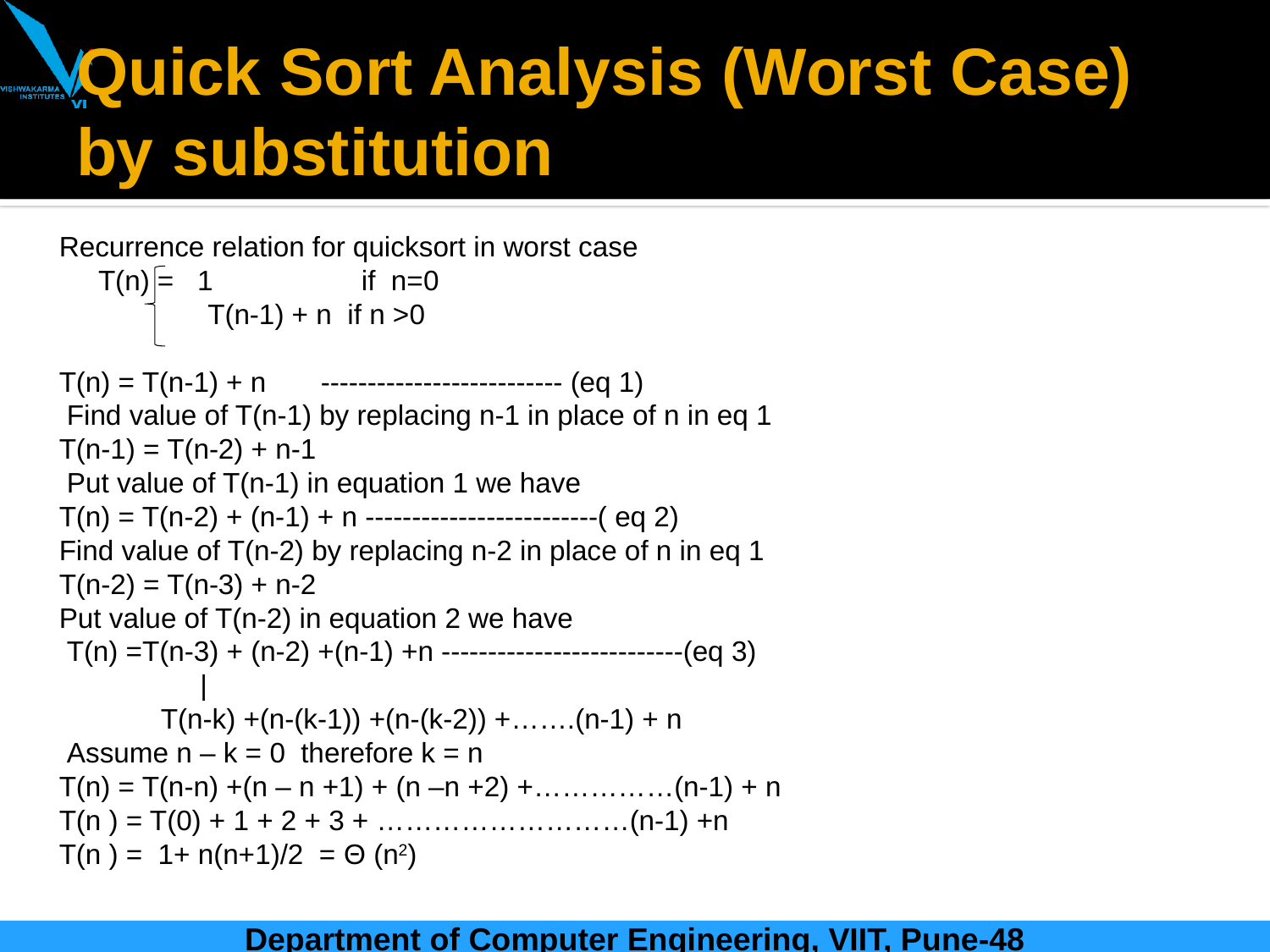

# Quick Sort Analysis (Worst Case) by substitution
Recurrence relation for quicksort in worst case
     T(n) =   1                   if  n=0
                   T(n-1) + n  if n >0

T(n) = T(n-1) + n       -------------------------- (eq 1)
 Find value of T(n-1) by replacing n-1 in place of n in eq 1
T(n-1) = T(n-2) + n-1
 Put value of T(n-1) in equation 1 we have
T(n) = T(n-2) + (n-1) + n -------------------------( eq 2)
Find value of T(n-2) by replacing n-2 in place of n in eq 1
T(n-2) = T(n-3) + n-2
Put value of T(n-2) in equation 2 we have
 T(n) =T(n-3) + (n-2) +(n-1) +n --------------------------(eq 3)
                  |
             T(n-k) +(n-(k-1)) +(n-(k-2)) +…….(n-1) + n
 Assume n – k = 0  therefore k = n
T(n) = T(n-n) +(n – n +1) + (n –n +2) +……………(n-1) + n
T(n ) = T(0) + 1 + 2 + 3 + ………………………(n-1) +n
T(n ) =  1+ n(n+1)/2  = Θ (n2)